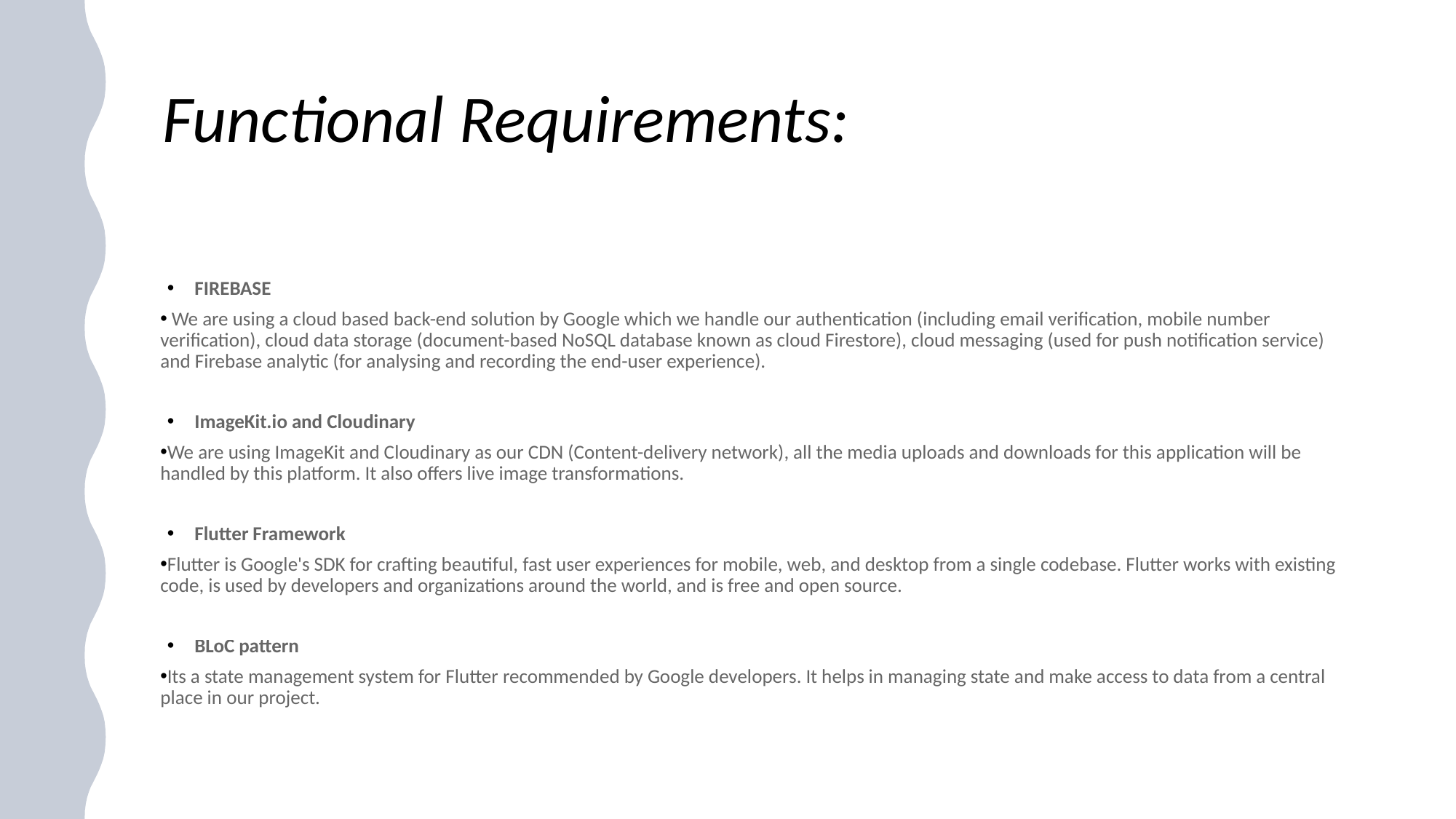

Functional Requirements:
FIREBASE
 We are using a cloud based back-end solution by Google which we handle our authentication (including email verification, mobile number verification), cloud data storage (document-based NoSQL database known as cloud Firestore), cloud messaging (used for push notification service) and Firebase analytic (for analysing and recording the end-user experience).

ImageKit.io and Cloudinary
We are using ImageKit and Cloudinary as our CDN (Content-delivery network), all the media uploads and downloads for this application will be handled by this platform. It also offers live image transformations.

Flutter Framework
Flutter is Google's SDK for crafting beautiful, fast user experiences for mobile, web, and desktop from a single codebase. Flutter works with existing code, is used by developers and organizations around the world, and is free and open source.

BLoC pattern
Its a state management system for Flutter recommended by Google developers. It helps in managing state and make access to data from a central place in our project.